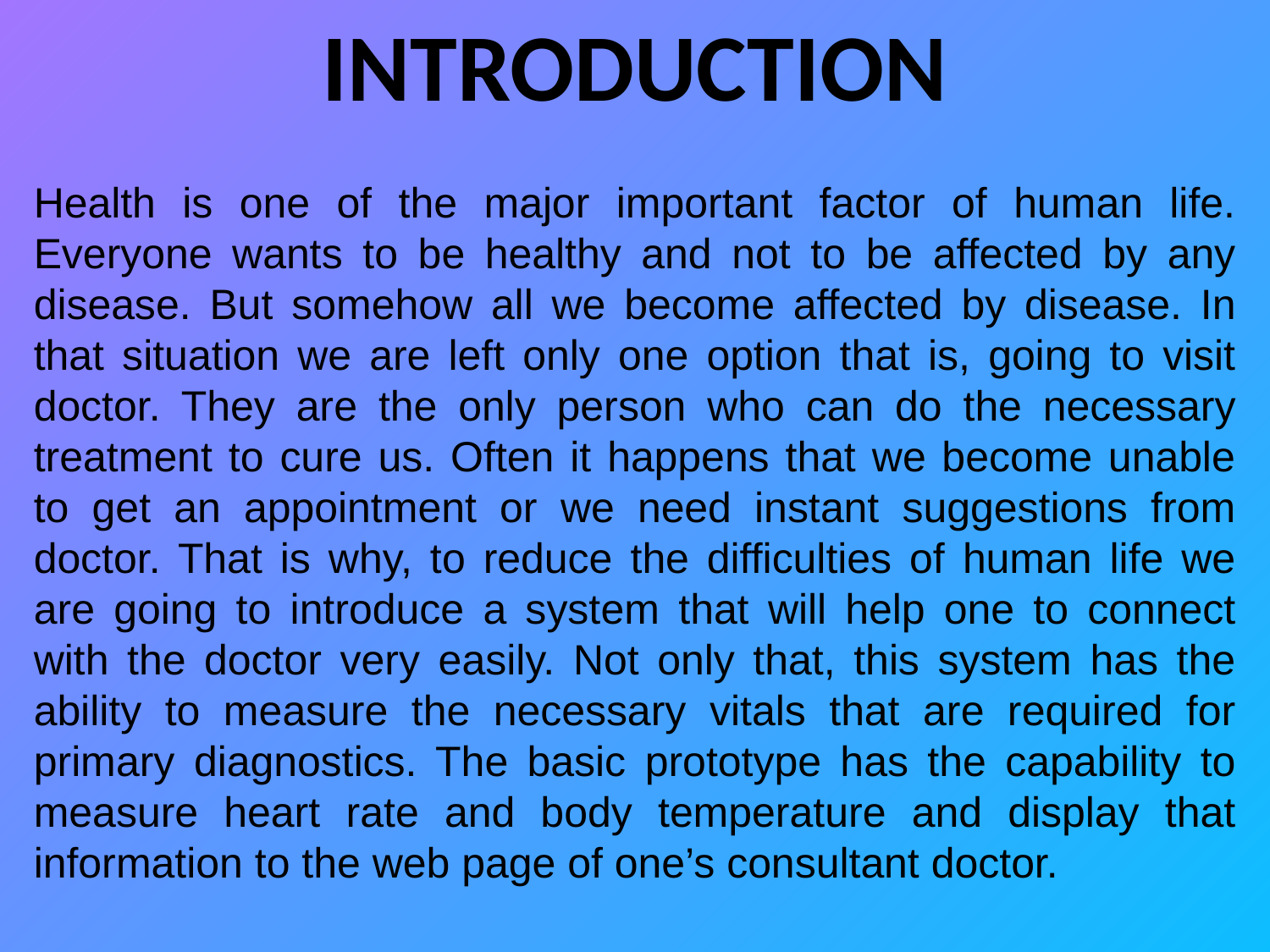

INTRODUCTION
Health is one of the major important factor of human life. Everyone wants to be healthy and not to be affected by any disease. But somehow all we become affected by disease. In that situation we are left only one option that is, going to visit doctor. They are the only person who can do the necessary treatment to cure us. Often it happens that we become unable to get an appointment or we need instant suggestions from doctor. That is why, to reduce the difficulties of human life we are going to introduce a system that will help one to connect with the doctor very easily. Not only that, this system has the ability to measure the necessary vitals that are required for primary diagnostics. The basic prototype has the capability to measure heart rate and body temperature and display that information to the web page of one’s consultant doctor.